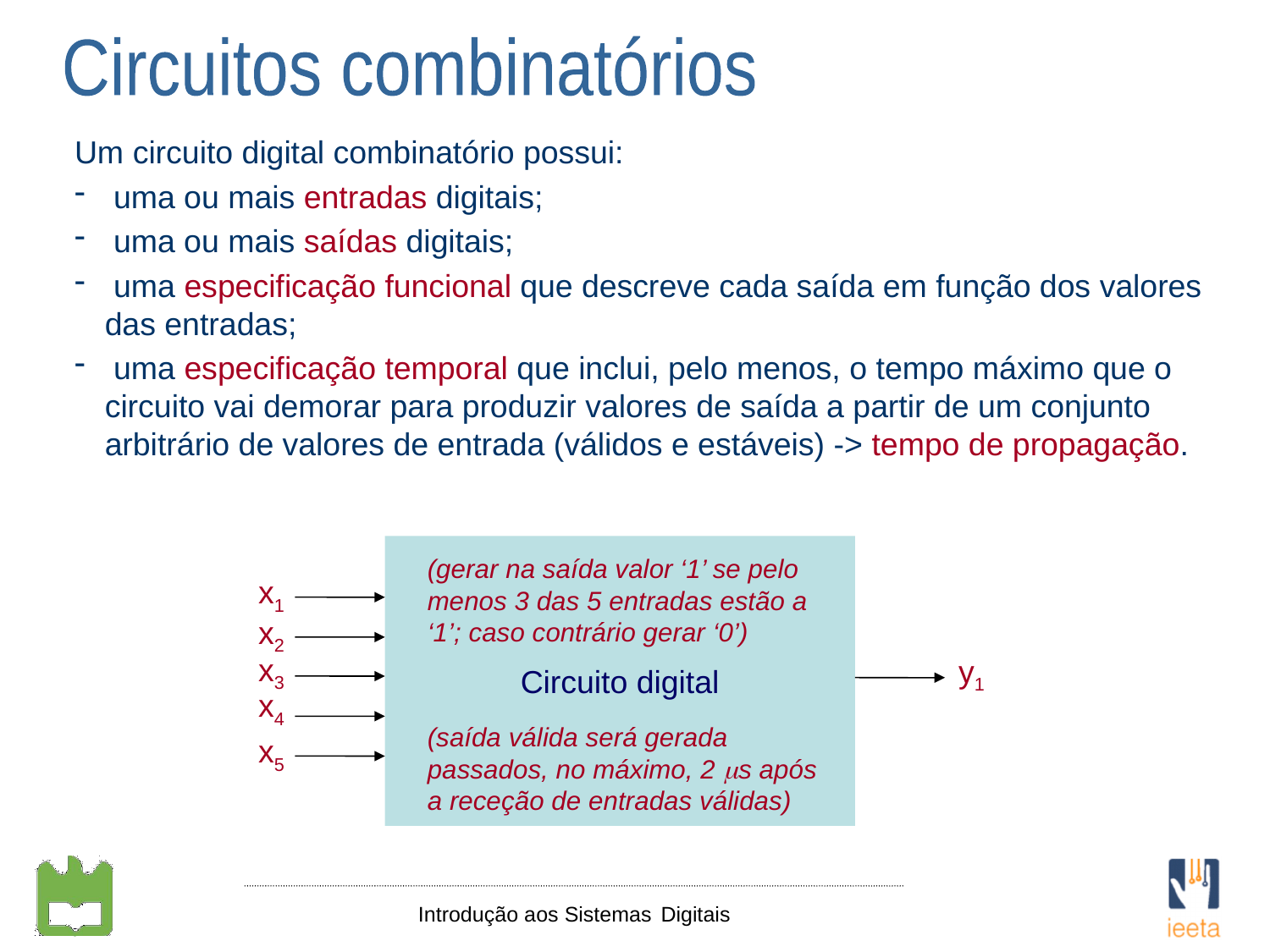

Circuitos combinatórios
Um circuito digital combinatório possui:
 uma ou mais entradas digitais;
 uma ou mais saídas digitais;
 uma especificação funcional que descreve cada saída em função dos valores das entradas;
 uma especificação temporal que inclui, pelo menos, o tempo máximo que o circuito vai demorar para produzir valores de saída a partir de um conjunto arbitrário de valores de entrada (válidos e estáveis) -> tempo de propagação.
Circuito digital
(gerar na saída valor ‘1’ se pelo menos 3 das 5 entradas estão a ‘1’; caso contrário gerar ‘0’)
x1

x2

x3

x4

x5

y1

(saída válida será gerada passados, no máximo, 2 μs após a receção de entradas válidas)